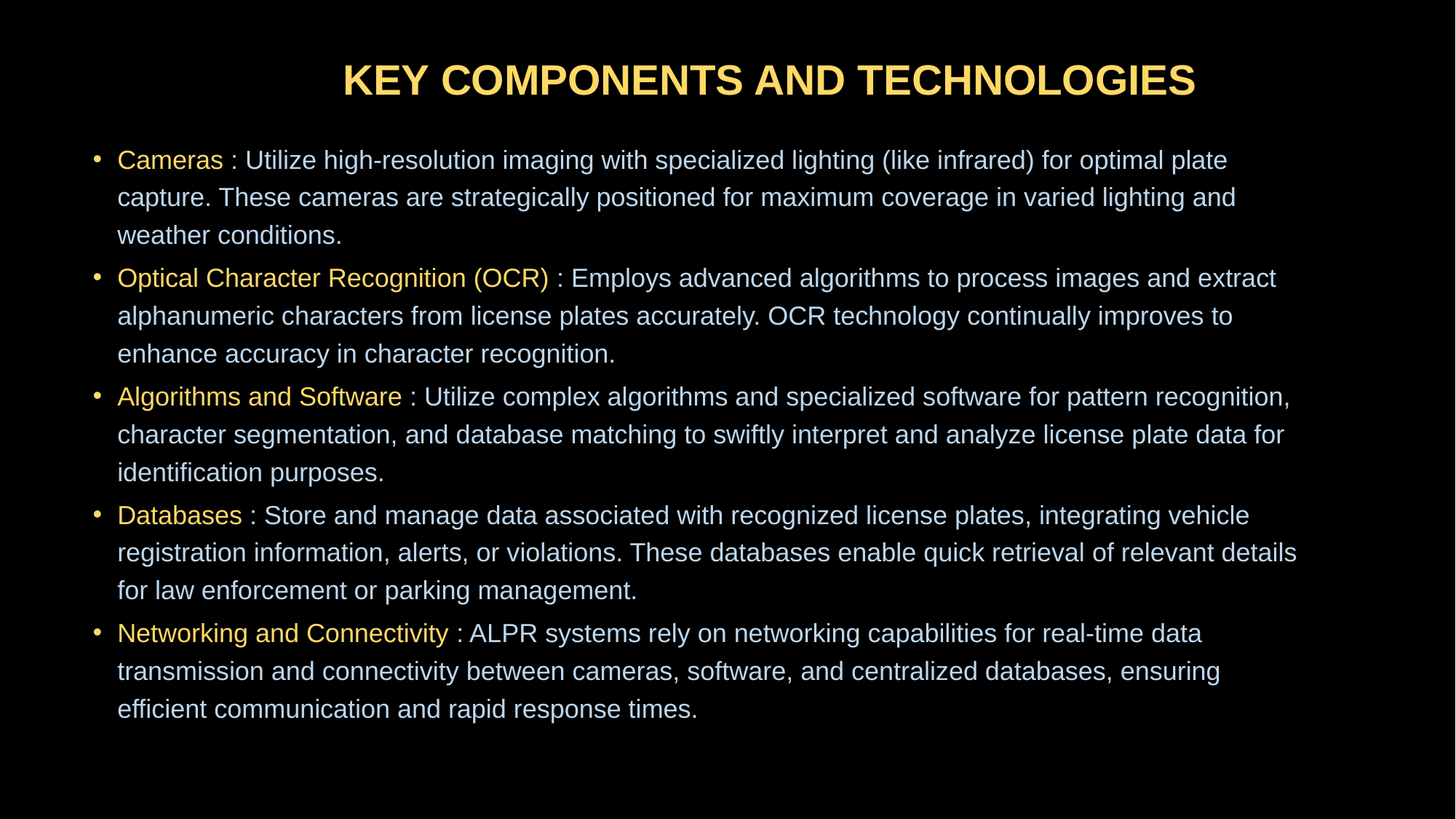

# KEY COMPONENTS AND TECHNOLOGIES

Cameras : Utilize high-resolution imaging with specialized lighting (like infrared) for optimal plate capture. These cameras are strategically positioned for maximum coverage in varied lighting and weather conditions.
Optical Character Recognition (OCR) : Employs advanced algorithms to process images and extract alphanumeric characters from license plates accurately. OCR technology continually improves to enhance accuracy in character recognition.
Algorithms and Software : Utilize complex algorithms and specialized software for pattern recognition, character segmentation, and database matching to swiftly interpret and analyze license plate data for identification purposes.
Databases : Store and manage data associated with recognized license plates, integrating vehicle registration information, alerts, or violations. These databases enable quick retrieval of relevant details for law enforcement or parking management.
Networking and Connectivity : ALPR systems rely on networking capabilities for real-time data transmission and connectivity between cameras, software, and centralized databases, ensuring efficient communication and rapid response times.